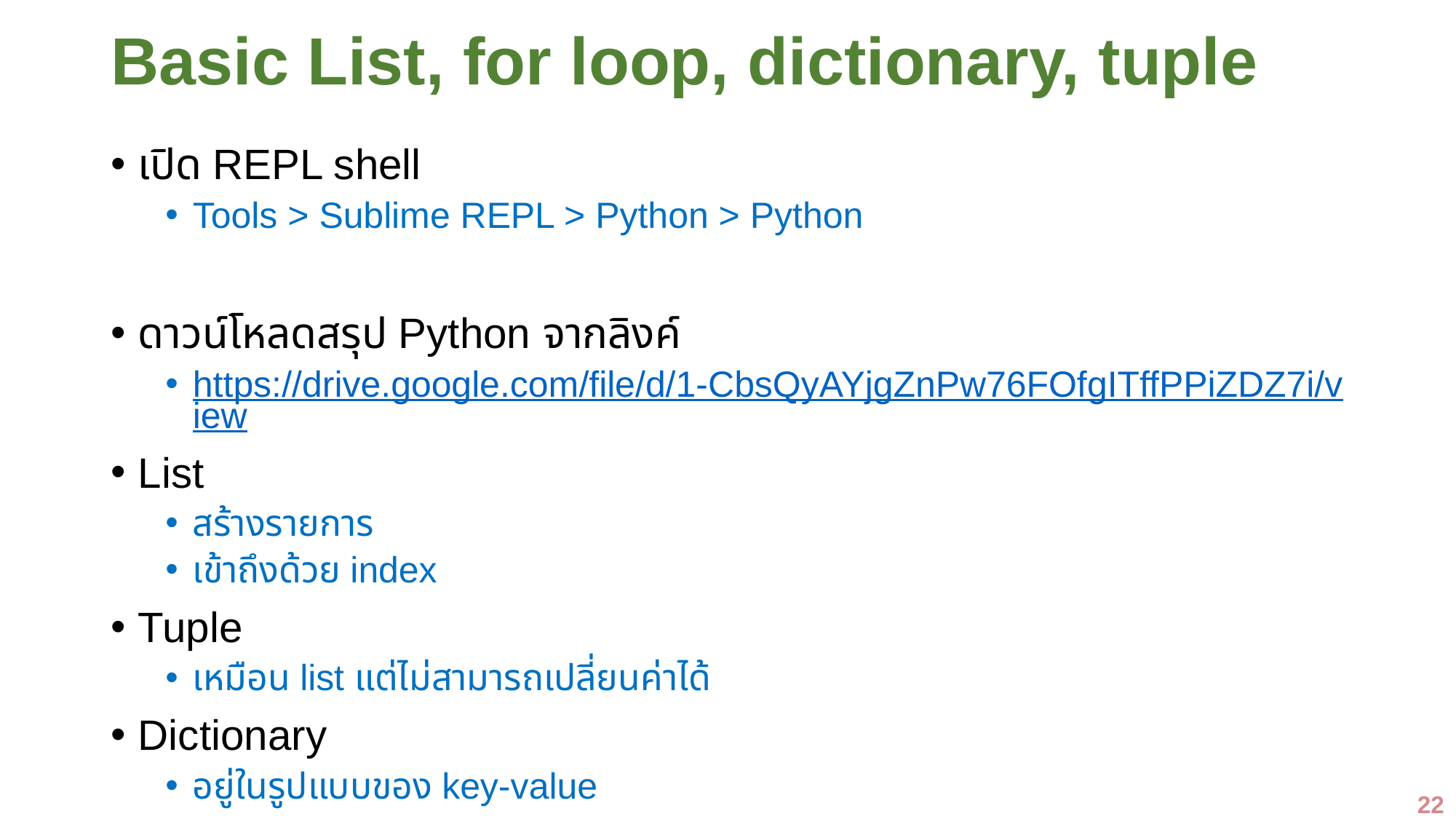

# Basic List, for loop, dictionary, tuple
เปิด REPL shell
Tools > Sublime REPL > Python > Python

ดาวน์โหลดสรุป Python จากลิงค์
https://drive.google.com/file/d/1-CbsQyAYjgZnPw76FOfgITffPPiZDZ7i/view
List
สร้างรายการ
เข้าถึงด้วย index
Tuple
เหมือน list แต่ไม่สามารถเปลี่ยนค่าได้
Dictionary
อยู่ในรูปแบบของ key-value

22